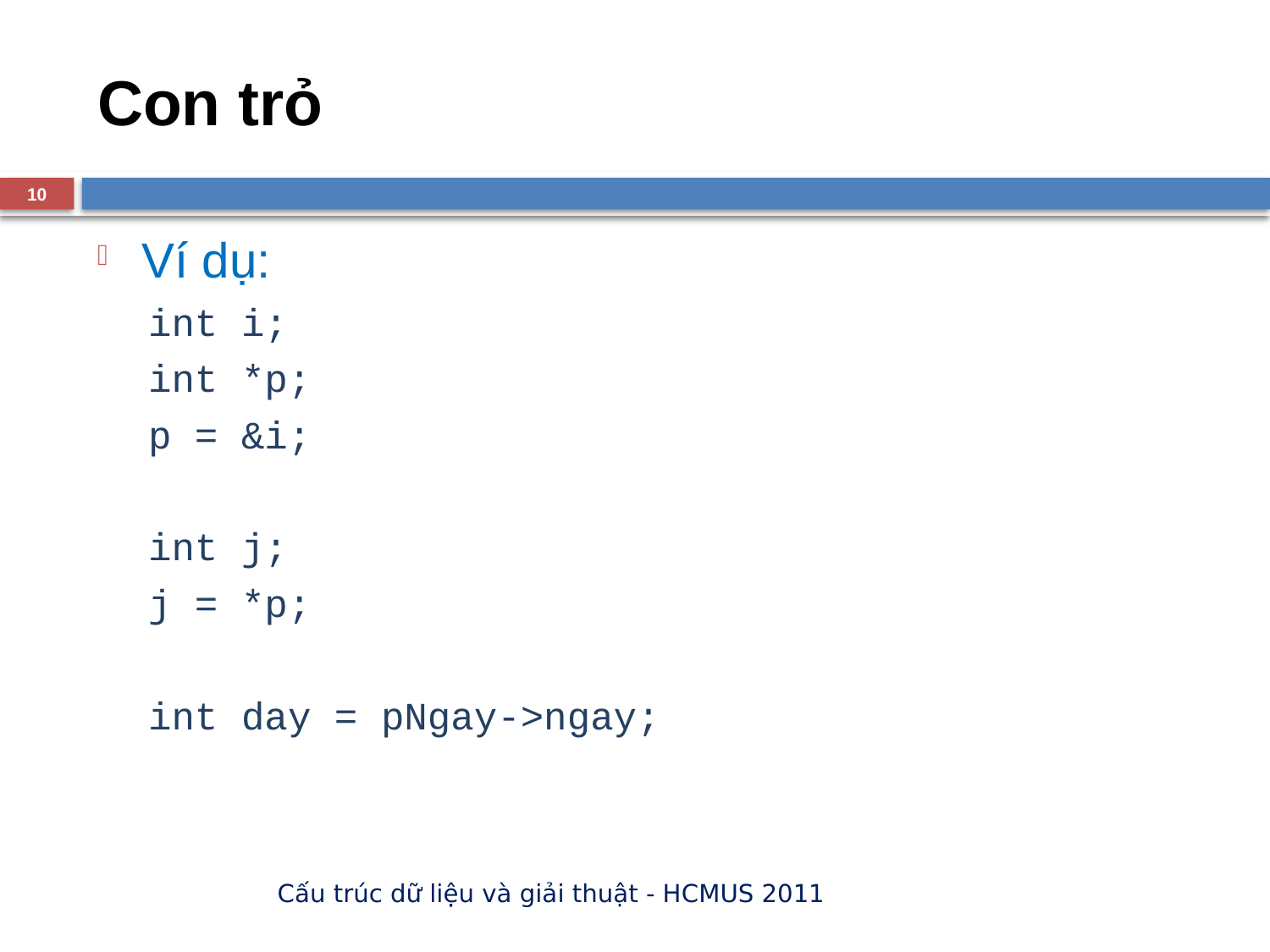

# Con trỏ
10
Ví dụ:
int i;
int *p;
p = &i;

int j;
j = *p;

int day = pNgay->ngay;
Cấu trúc dữ liệu và giải thuật - HCMUS 2011